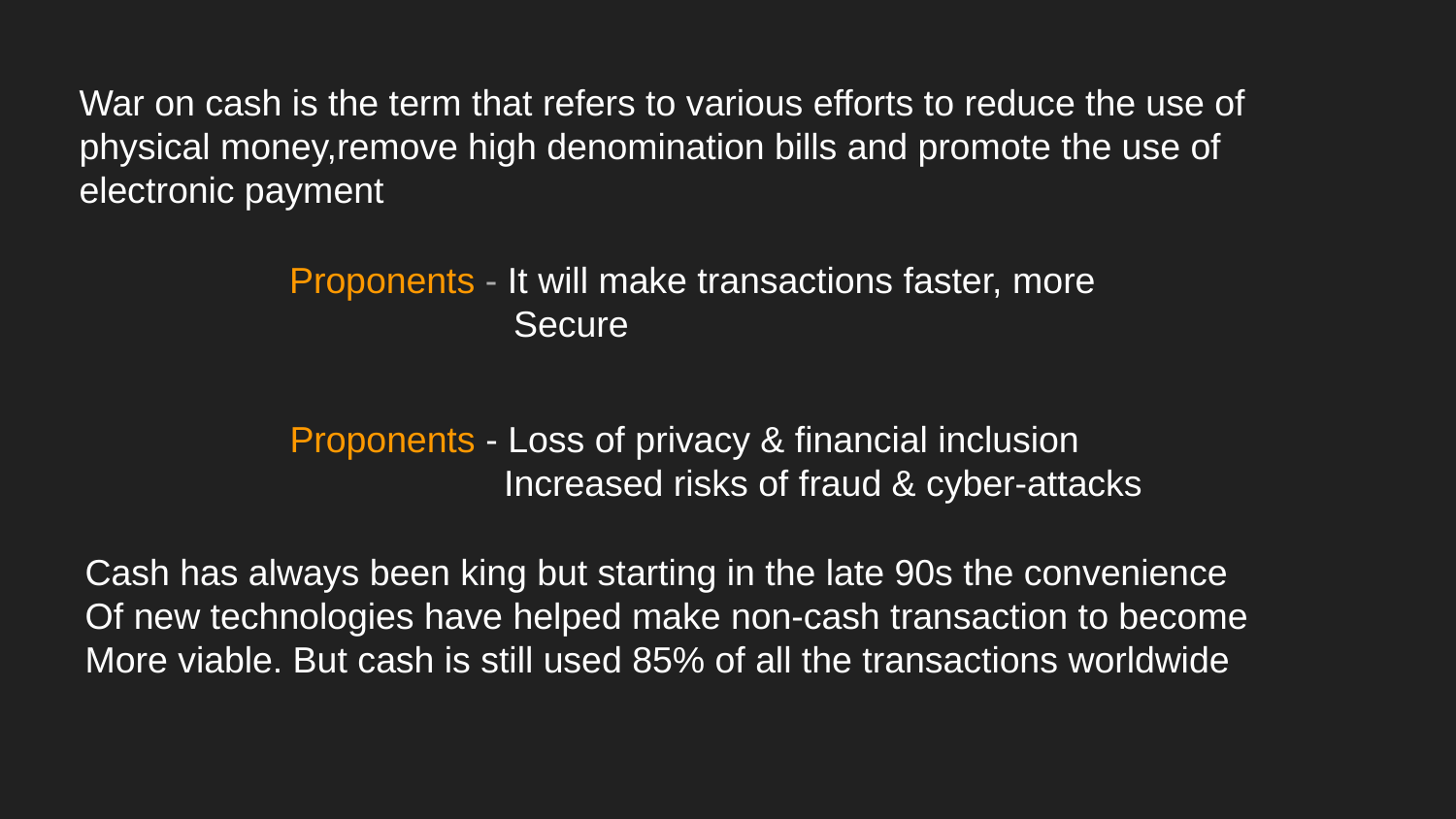

War on cash is the term that refers to various efforts to reduce the use of physical money,remove high denomination bills and promote the use of electronic payment
Proponents - It will make transactions faster, more
                      Secure
Proponents - Loss of privacy & financial inclusion
                     Increased risks of fraud & cyber-attacks
Cash has always been king but starting in the late 90s the convenience
Of new technologies have helped make non-cash transaction to become
More viable. But cash is still used 85% of all the transactions worldwide